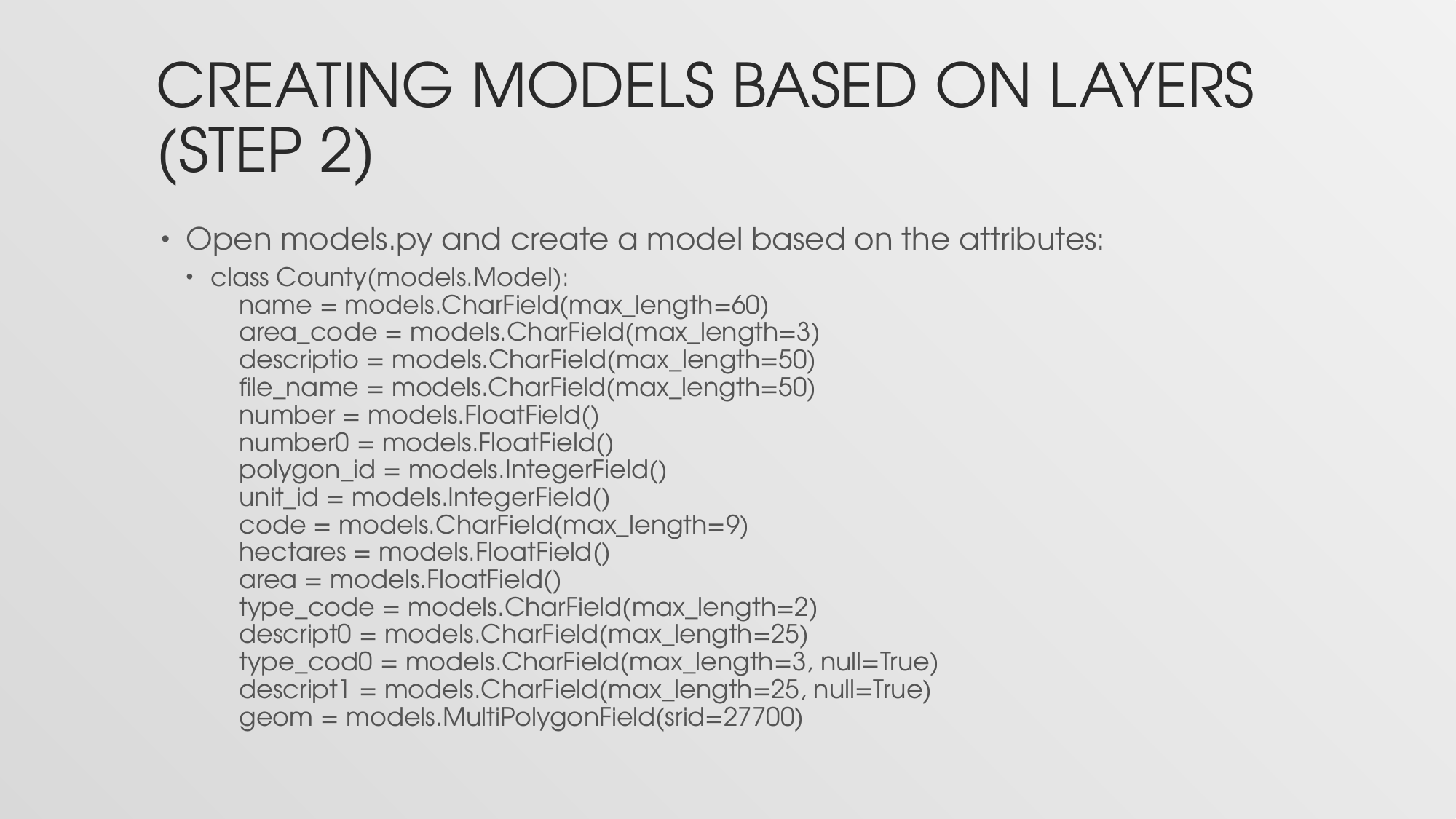

# Creating models based on Layers (Step 2)
Open models.py and create a model based on the attributes:
class County(models.Model):
    name = models.CharField(max_length=60)
    area_code = models.CharField(max_length=3)
    descriptio = models.CharField(max_length=50)
    file_name = models.CharField(max_length=50)
    number = models.FloatField()
    number0 = models.FloatField()
    polygon_id = models.IntegerField()
    unit_id = models.IntegerField()
    code = models.CharField(max_length=9)
    hectares = models.FloatField()
    area = models.FloatField()
    type_code = models.CharField(max_length=2)
    descript0 = models.CharField(max_length=25)
    type_cod0 = models.CharField(max_length=3, null=True)
    descript1 = models.CharField(max_length=25, null=True)
    geom = models.MultiPolygonField(srid=27700)